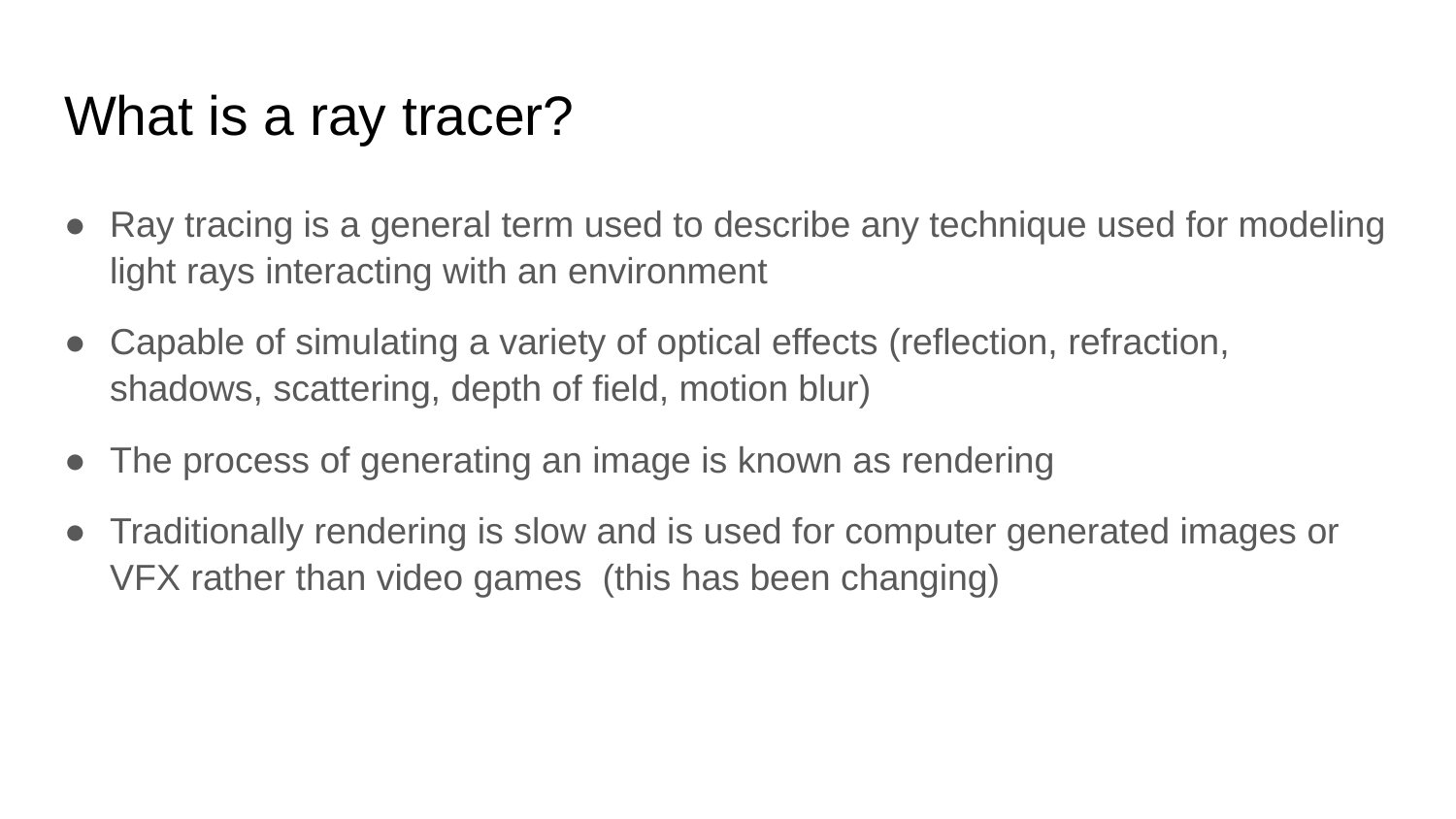

# What is a ray tracer?
Ray tracing is a general term used to describe any technique used for modeling light rays interacting with an environment
Capable of simulating a variety of optical effects (reflection, refraction, shadows, scattering, depth of field, motion blur)
The process of generating an image is known as rendering
Traditionally rendering is slow and is used for computer generated images or VFX rather than video games  (this has been changing)